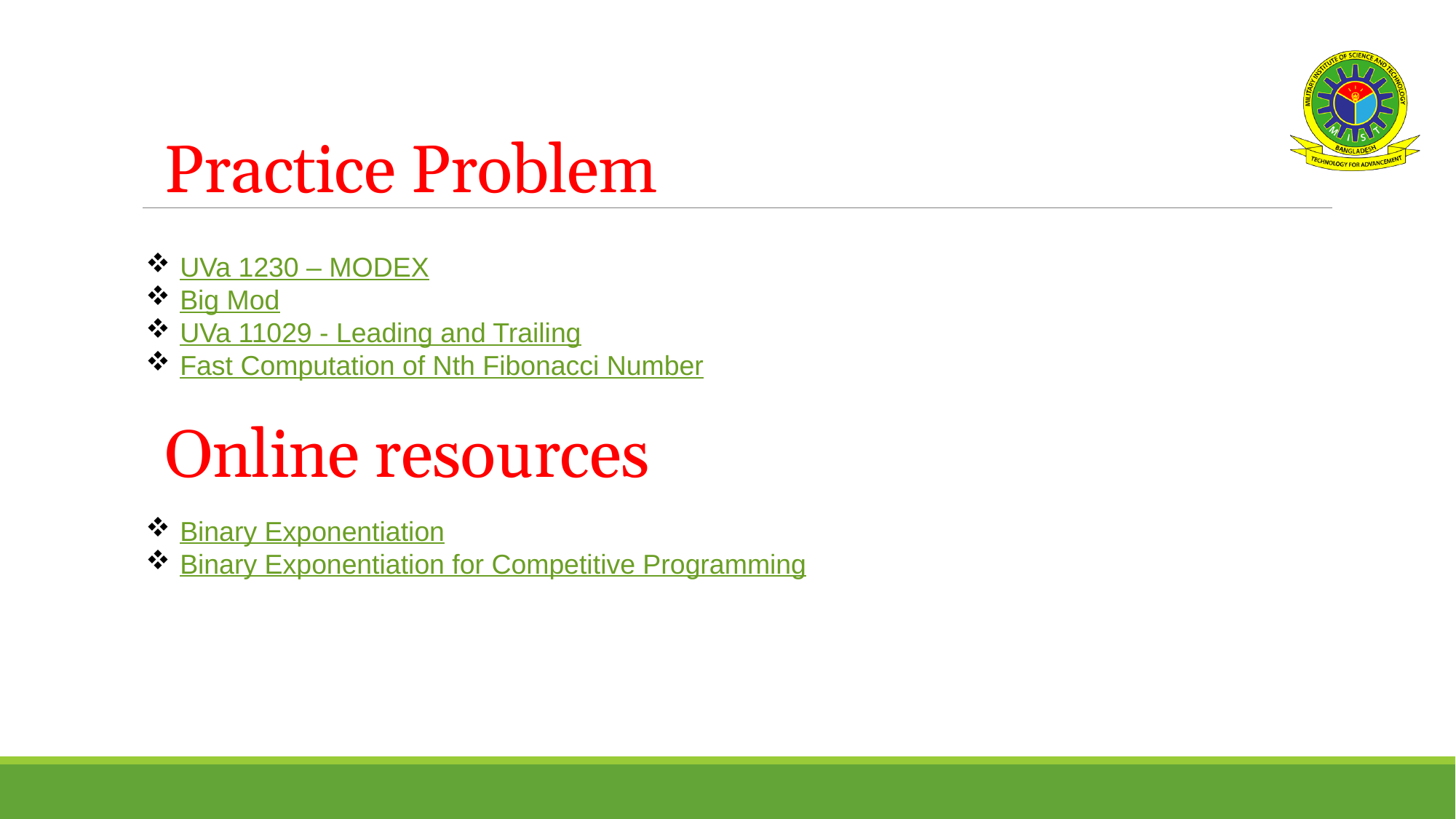

Practice Problem
UVa 1230 – MODEX
Big Mod
UVa 11029 - Leading and Trailing
Fast Computation of Nth Fibonacci Number
# Online resources
Binary Exponentiation
Binary Exponentiation for Competitive Programming